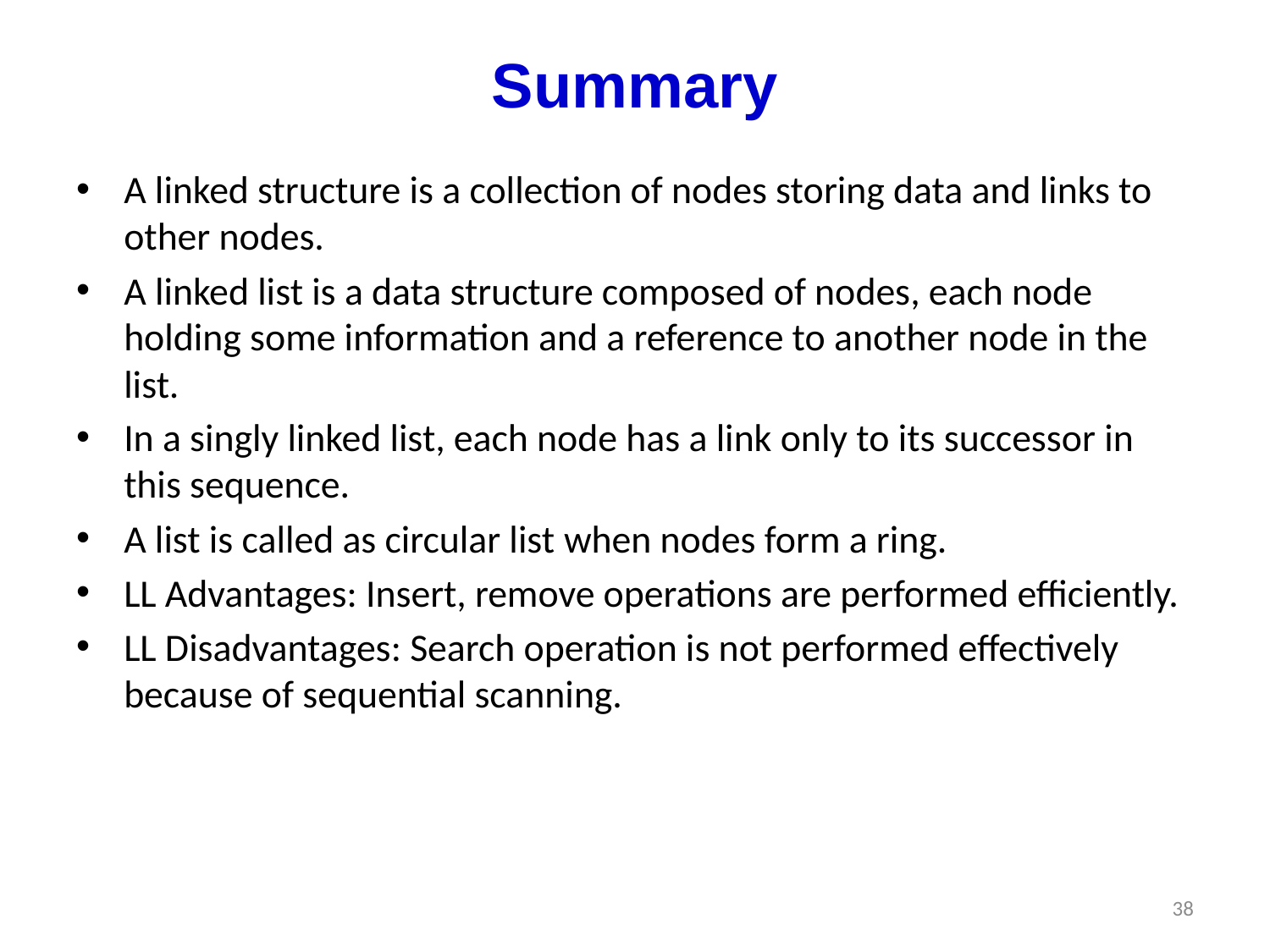

# Summary
A linked structure is a collection of nodes storing data and links to other nodes.
A linked list is a data structure composed of nodes, each node holding some information and a reference to another node in the list.
In a singly linked list, each node has a link only to its successor in this sequence.
A list is called as circular list when nodes form a ring.
LL Advantages: Insert, remove operations are performed efficiently.
LL Disadvantages: Search operation is not performed effectively because of sequential scanning.

 38